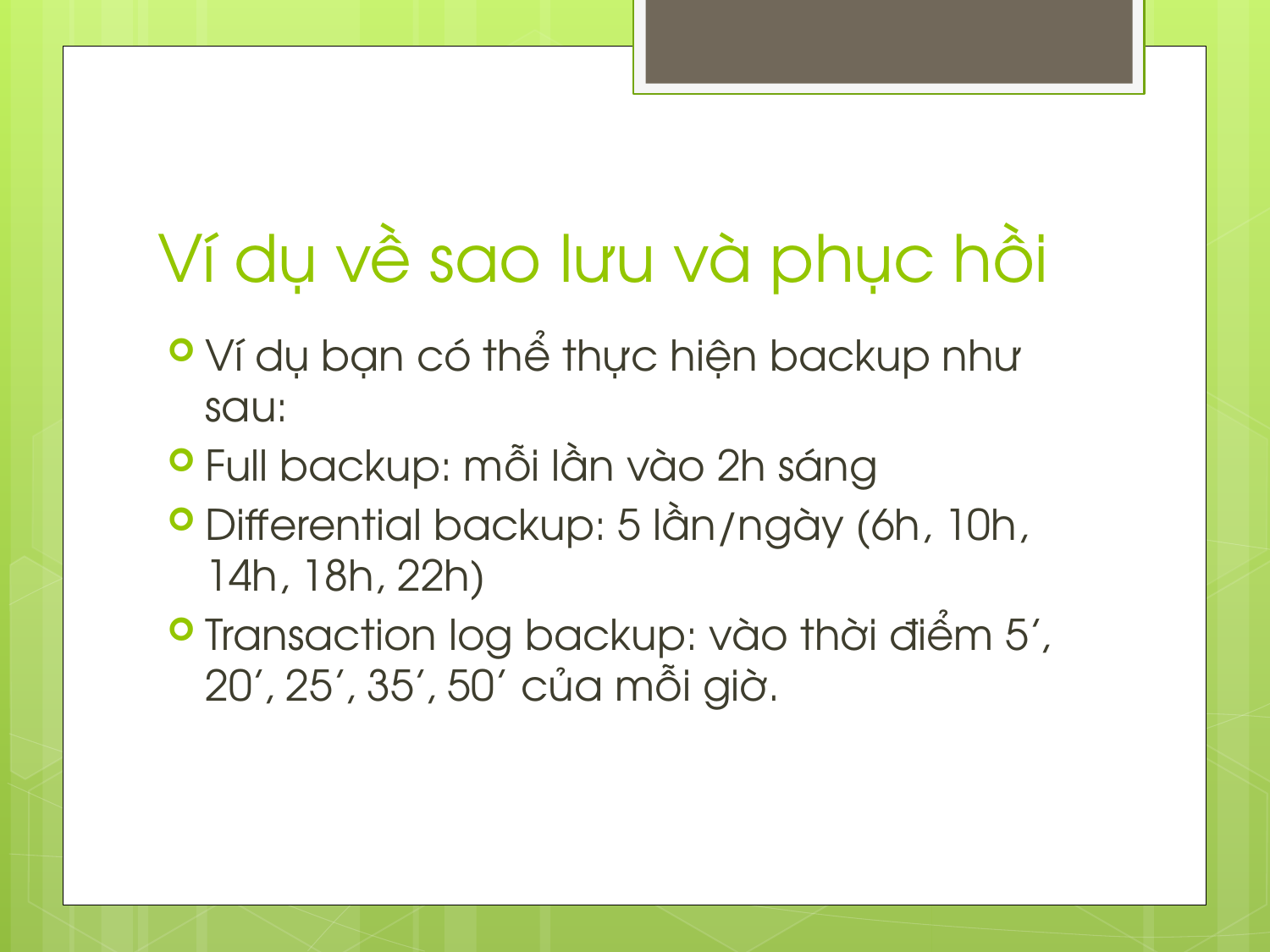

# Ví dụ về sao lưu và phục hồi
Ví dụ bạn có thể thực hiện backup như sau:
Full backup: mỗi lần vào 2h sáng
Differential backup: 5 lần/ngày (6h, 10h, 14h, 18h, 22h)
Transaction log backup: vào thời điểm 5’, 20’, 25’, 35’, 50’ của mỗi giờ.